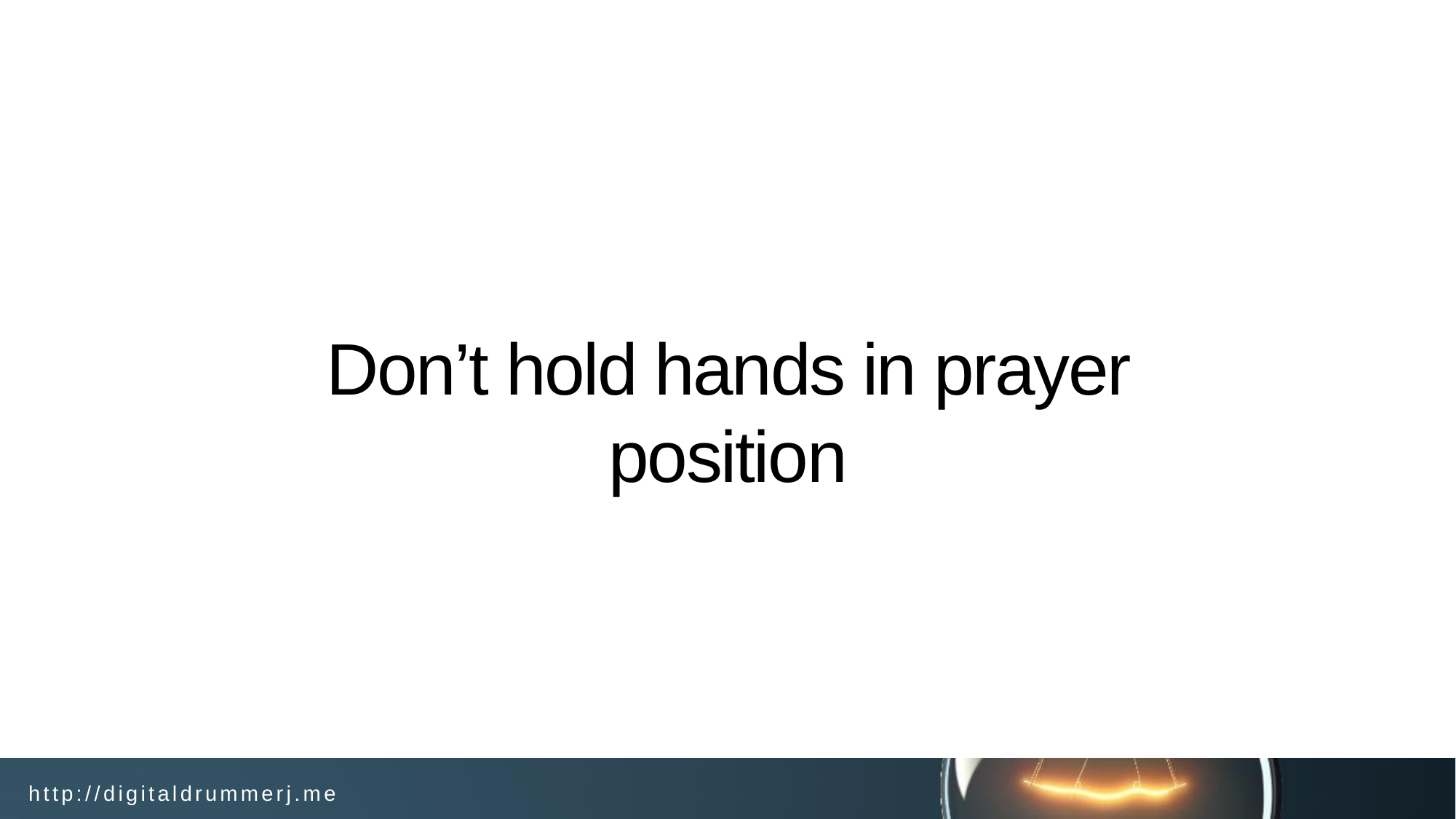

# Don’t hold hands in prayer position